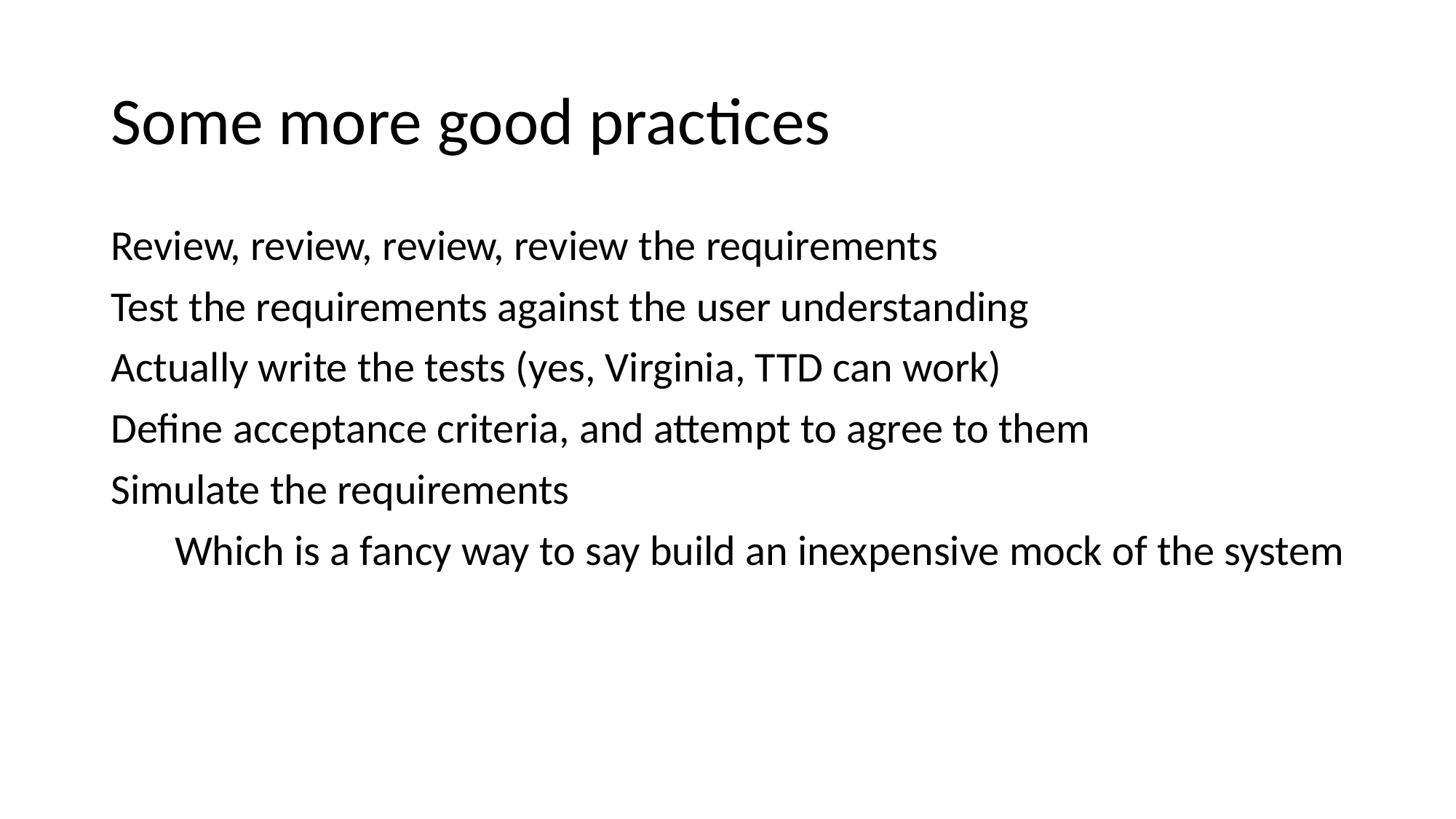

# Some more good practices
Review, review, review, review the requirements
Test the requirements against the user understanding
Actually write the tests (yes, Virginia, TTD can work)
Define acceptance criteria, and attempt to agree to them
Simulate the requirements
Which is a fancy way to say build an inexpensive mock of the system